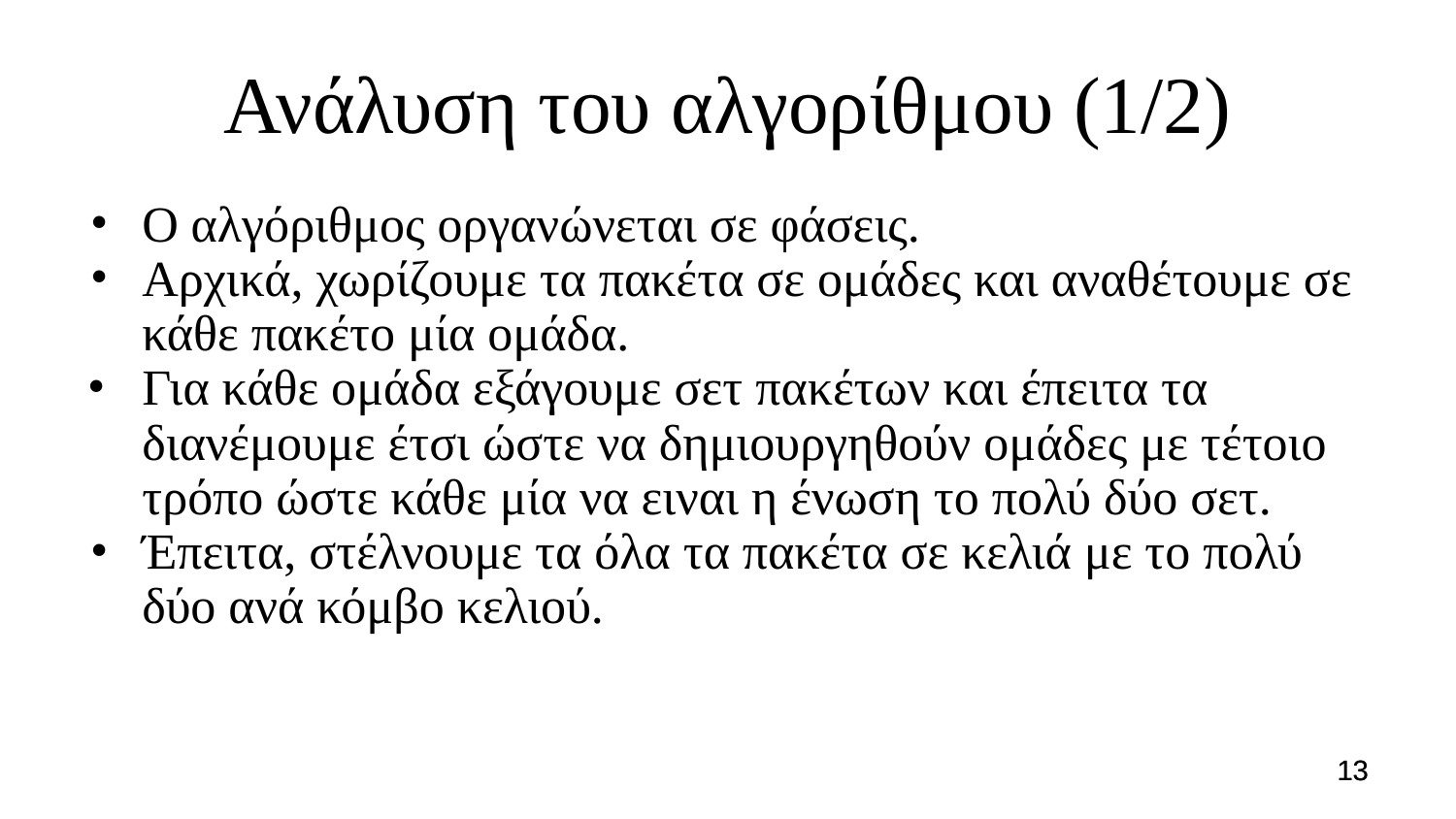

# Ανάλυση του αλγορίθμου (1/2)
Ο αλγόριθμος οργανώνεται σε φάσεις.
Αρχικά, χωρίζουμε τα πακέτα σε ομάδες και αναθέτουμε σε κάθε πακέτο μία ομάδα.
Για κάθε ομάδα εξάγουμε σετ πακέτων και έπειτα τα διανέμουμε έτσι ώστε να δημιουργηθούν ομάδες με τέτοιο τρόπο ώστε κάθε μία να ειναι η ένωση το πολύ δύο σετ.
Έπειτα, στέλνουμε τα όλα τα πακέτα σε κελιά με το πολύ δύο ανά κόμβο κελιού.
13
13